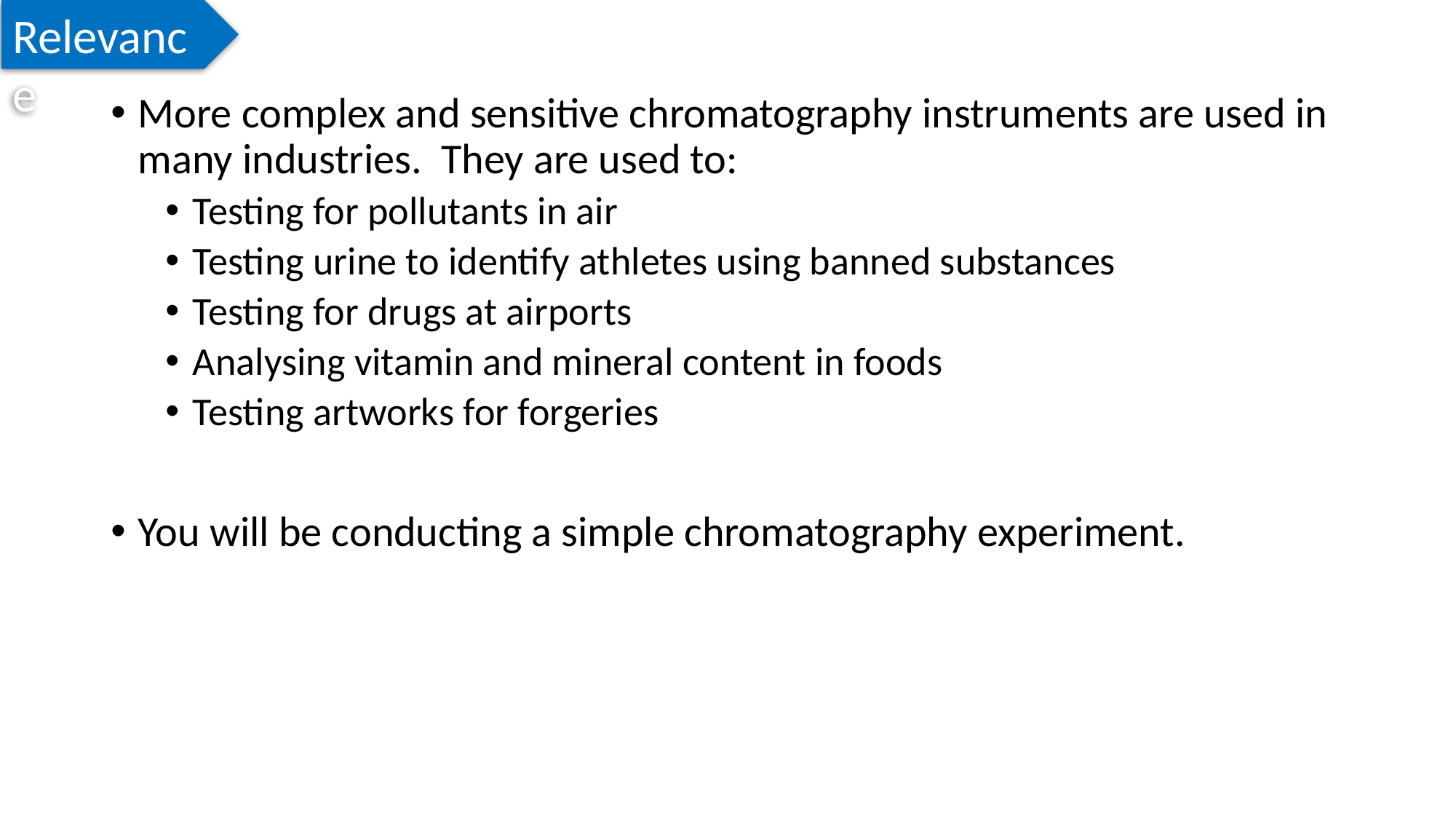

Relevance
More complex and sensitive chromatography instruments are used in many industries.  They are used to:
Testing for pollutants in air
Testing urine to identify athletes using banned substances
Testing for drugs at airports
Analysing vitamin and mineral content in foods
Testing artworks for forgeries

You will be conducting a simple chromatography experiment.